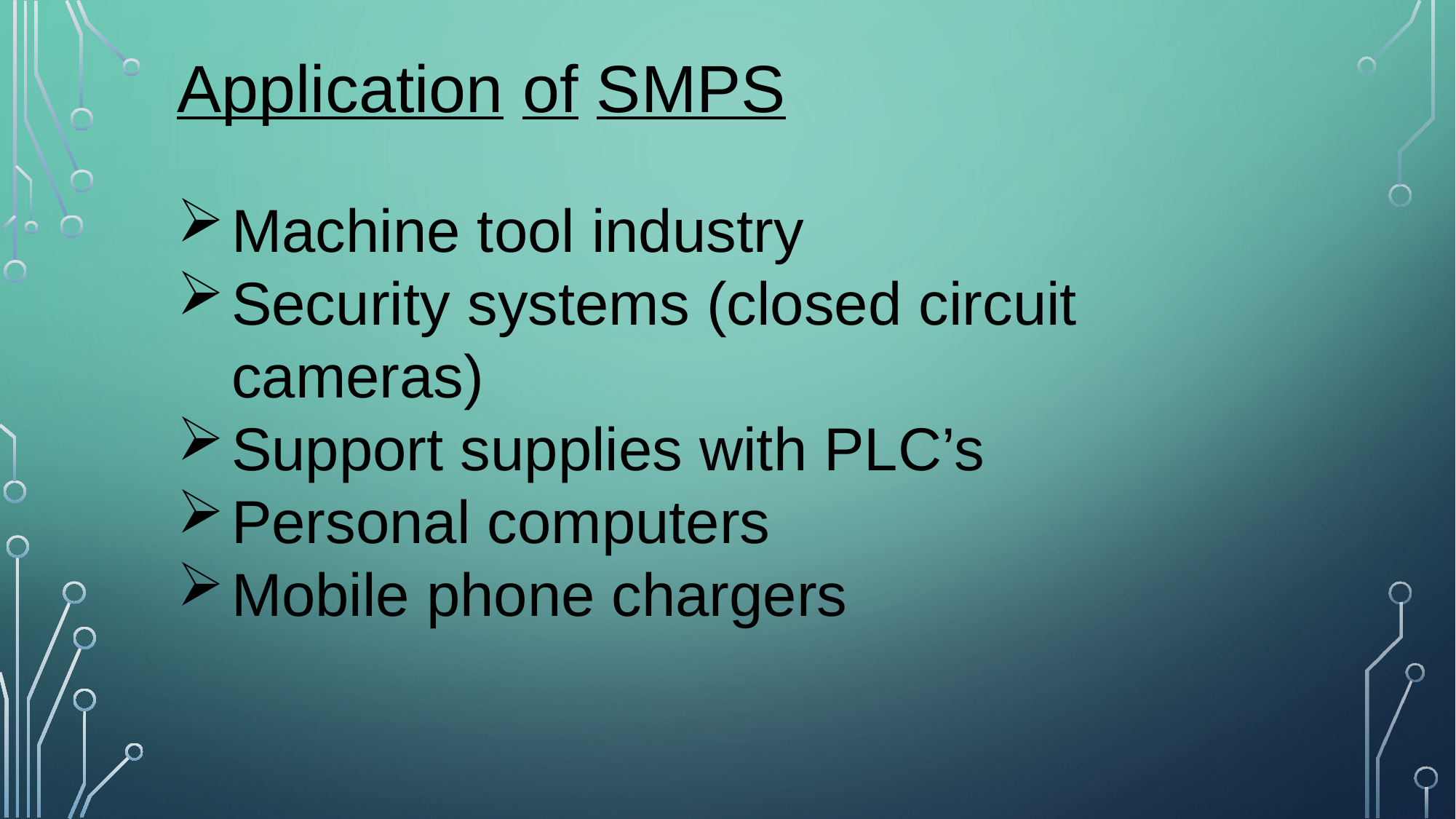

Application of SMPS

Machine tool industry
Security systems (closed circuit cameras)
Support supplies with PLC’s
Personal computers
Mobile phone chargers